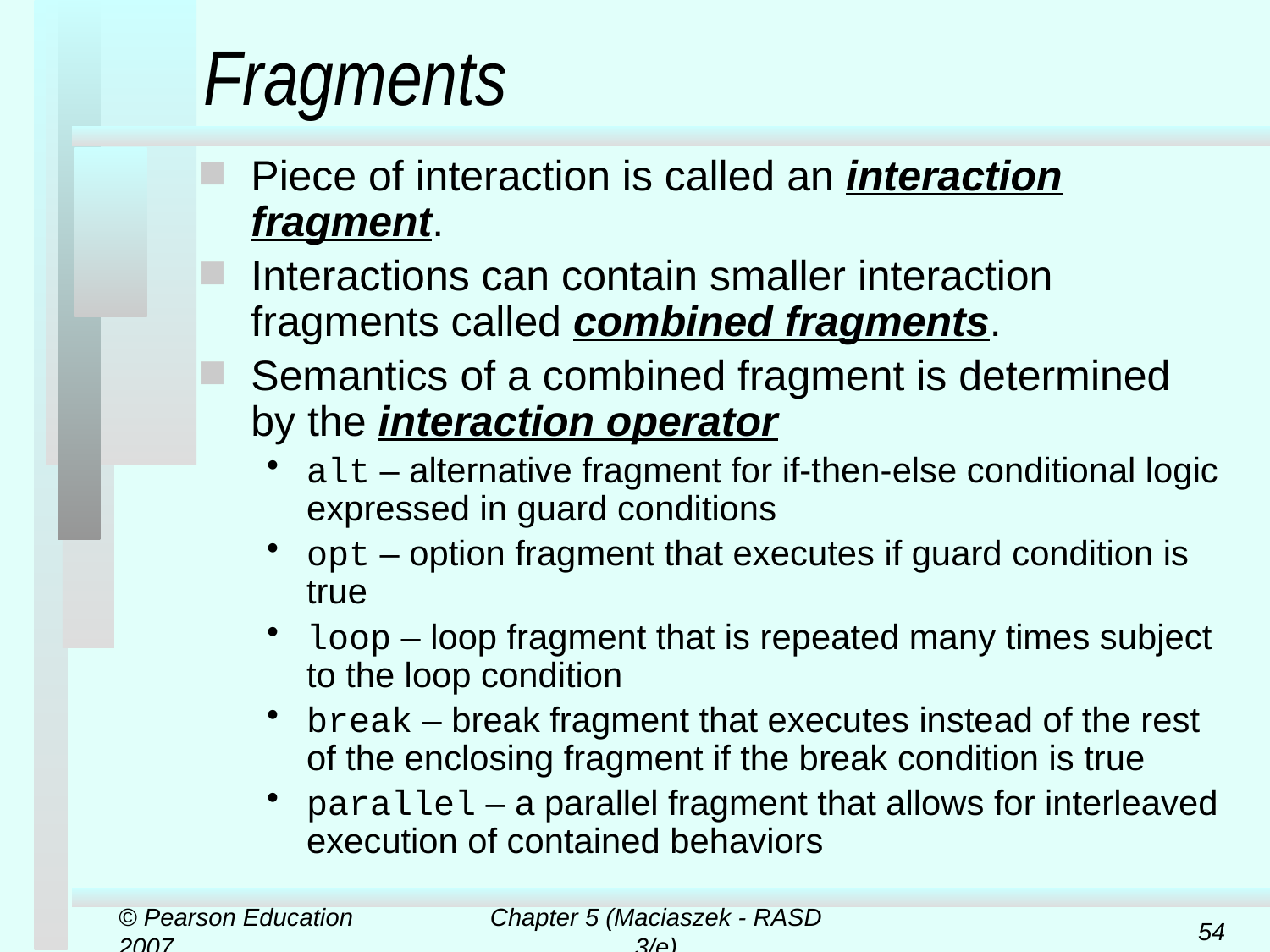

# Fragments
Piece of interaction is called an interaction fragment.
Interactions can contain smaller interaction fragments called combined fragments.
Semantics of a combined fragment is determined by the interaction operator
alt – alternative fragment for if-then-else conditional logic expressed in guard conditions
opt – option fragment that executes if guard condition is true
loop – loop fragment that is repeated many times subject to the loop condition
break – break fragment that executes instead of the rest of the enclosing fragment if the break condition is true
parallel – a parallel fragment that allows for interleaved execution of contained behaviors
© Pearson Education 2007
Chapter 5 (Maciaszek - RASD 3/e)
54